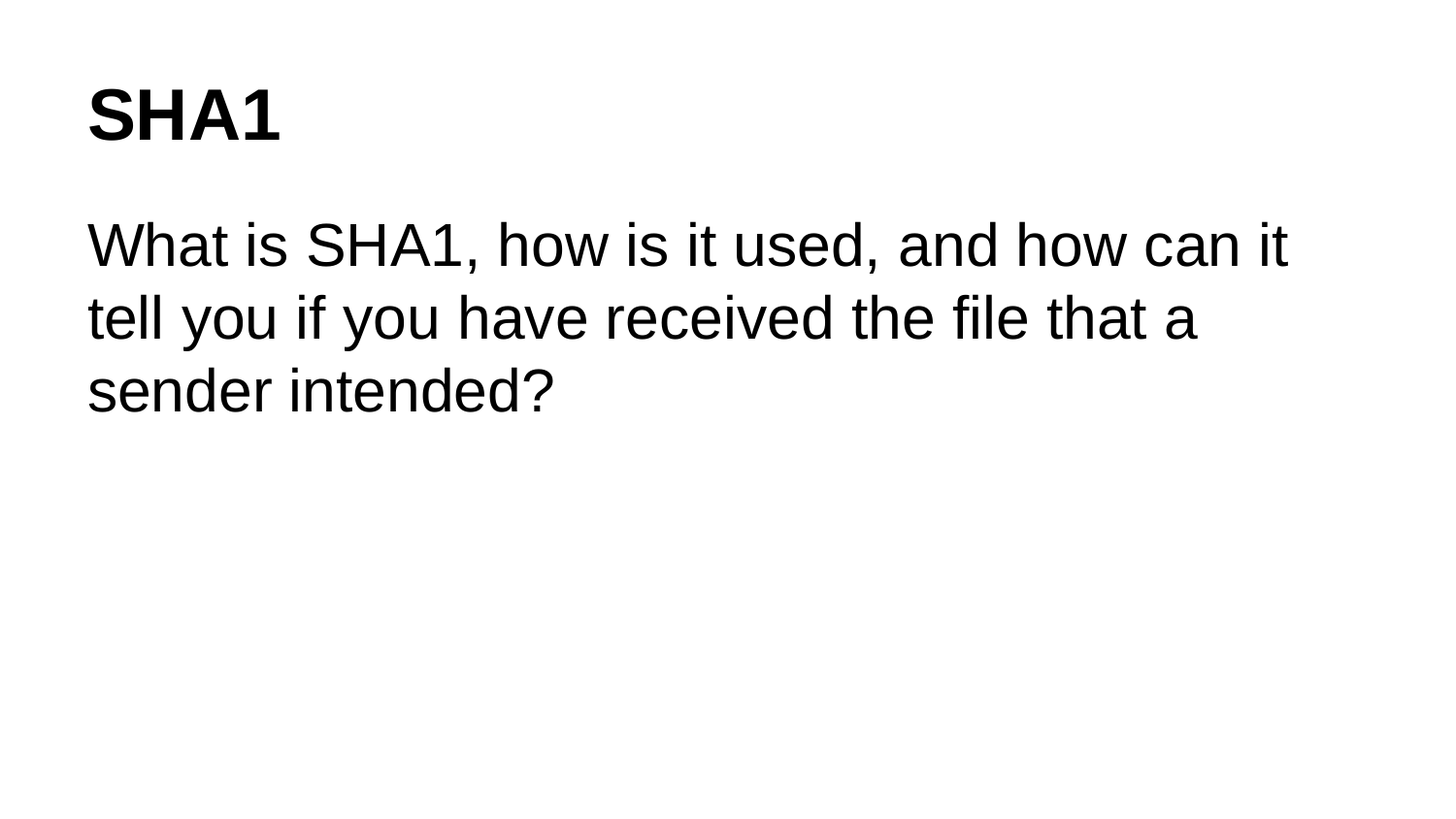

# SHA1
What is SHA1, how is it used, and how can it tell you if you have received the file that a sender intended?